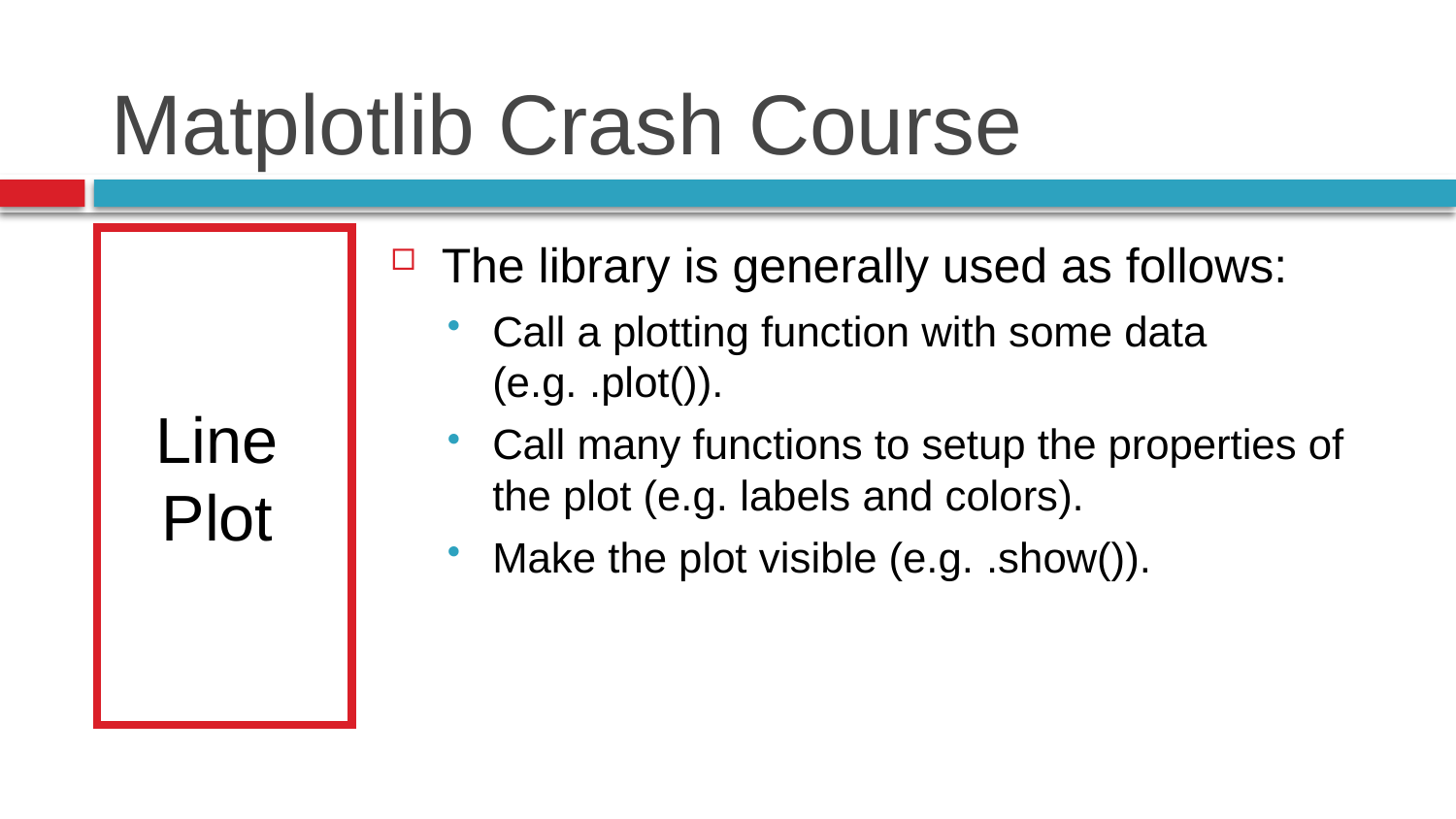

# Matplotlib Crash Course
Line Plot
The library is generally used as follows:
Call a plotting function with some data (e.g. .plot()).
Call many functions to setup the properties of the plot (e.g. labels and colors).
Make the plot visible (e.g. .show()).